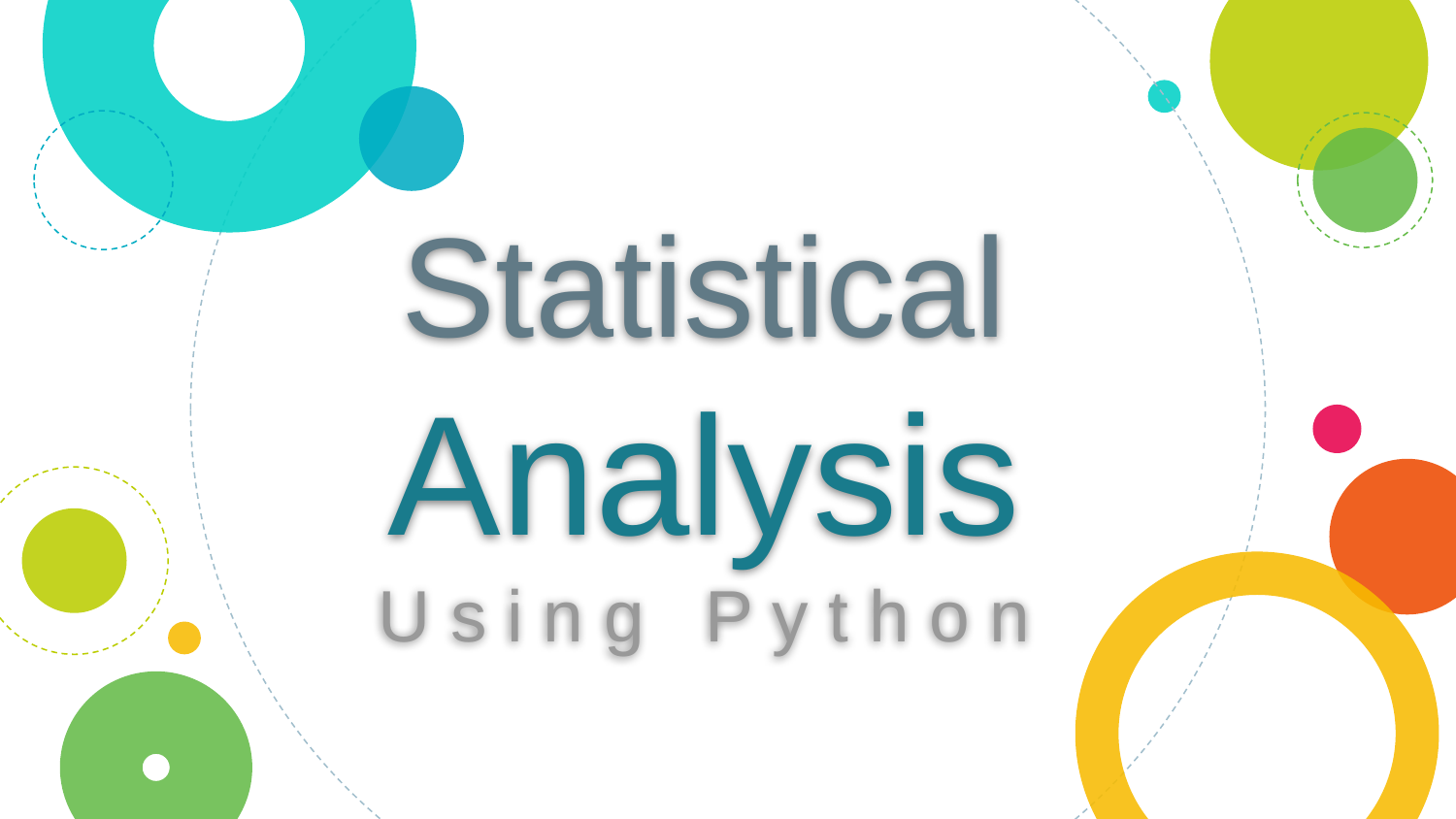

# Statistical Analysis
U s i n g   P y t h o n